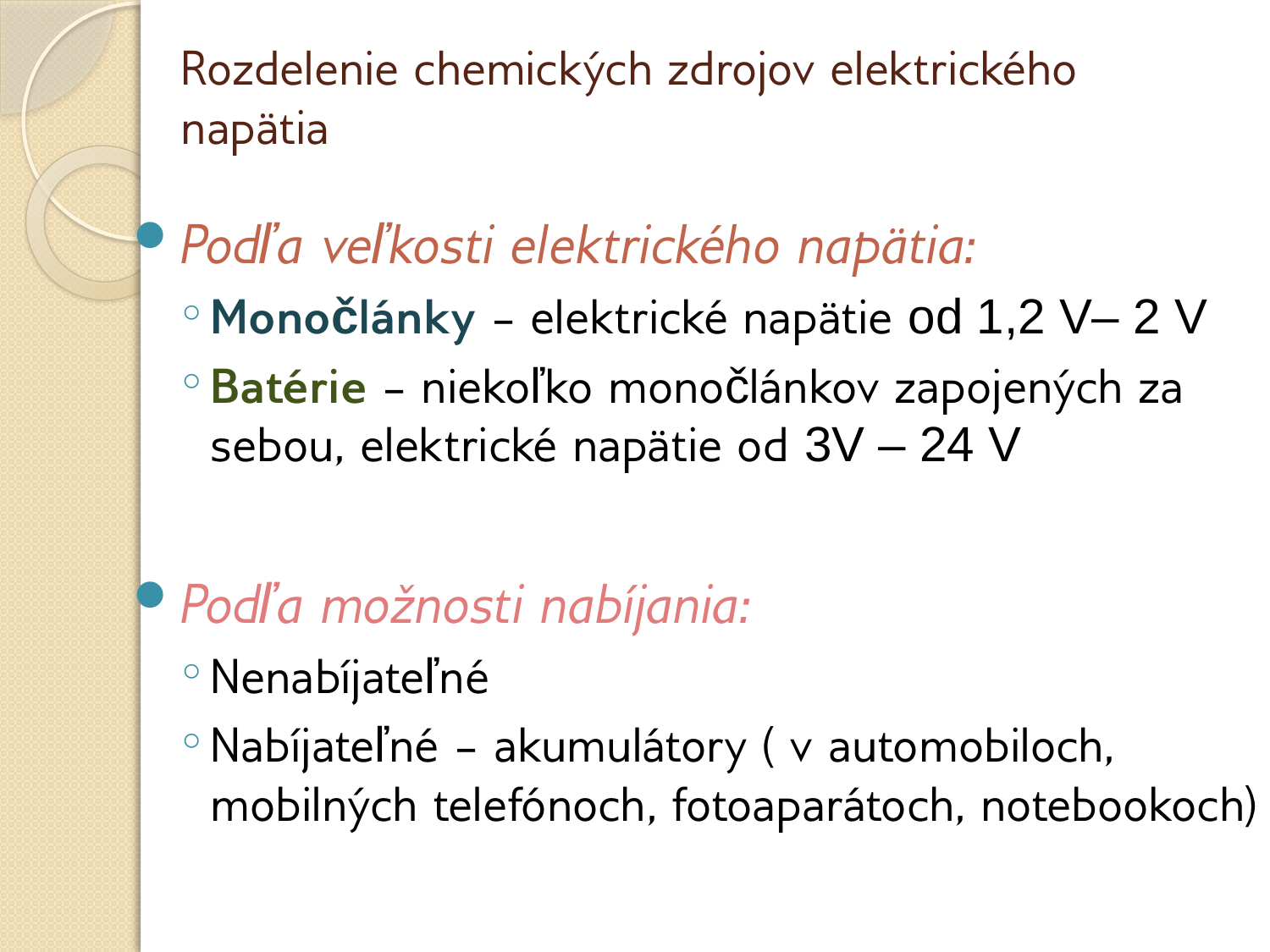

# Rozdelenie chemických zdrojov elektrického napätia
Podľa veľkosti elektrického napätia:
Monočlánky – elektrické napätie od 1,2 V– 2 V
Batérie – niekoľko monočlánkov zapojených za sebou, elektrické napätie od 3V – 24 V

Podľa možnosti nabíjania:
Nenabíjateľné
Nabíjateľné – akumulátory ( v automobiloch, mobilných telefónoch, fotoaparátoch, notebookoch)